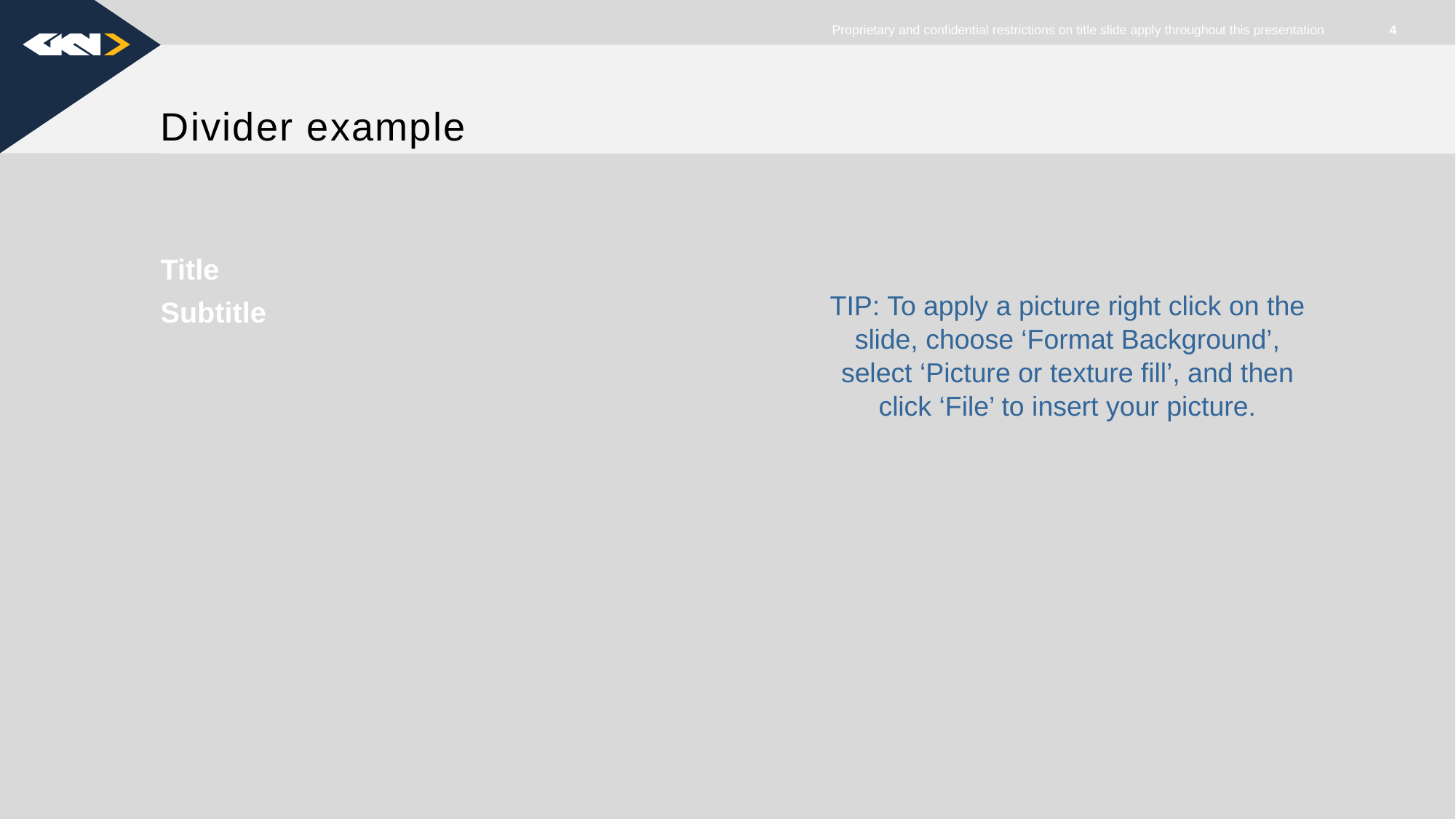

4
# Divider example
Title
Subtitle
TIP: To apply a picture right click on the slide, choose ‘Format Background’, select ‘Picture or texture fill’, and then click ‘File’ to insert your picture.